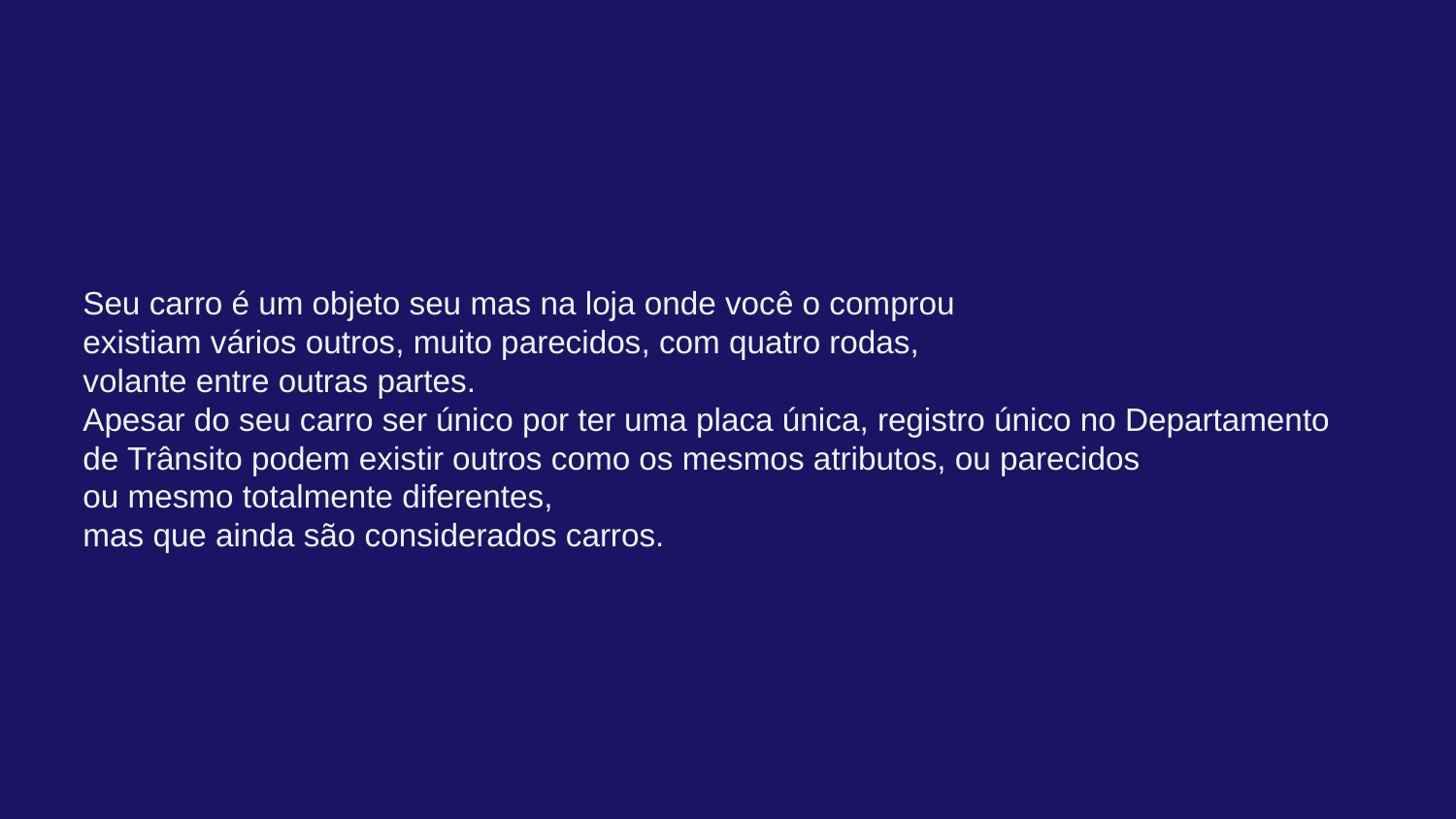

Seu carro é um objeto seu mas na loja onde você o comprou
existiam vários outros, muito parecidos, com quatro rodas,
volante entre outras partes.
Apesar do seu carro ser único por ter uma placa única, registro único no Departamento de Trânsito podem existir outros como os mesmos atributos, ou parecidos ou mesmo totalmente diferentes,
mas que ainda são considerados carros.